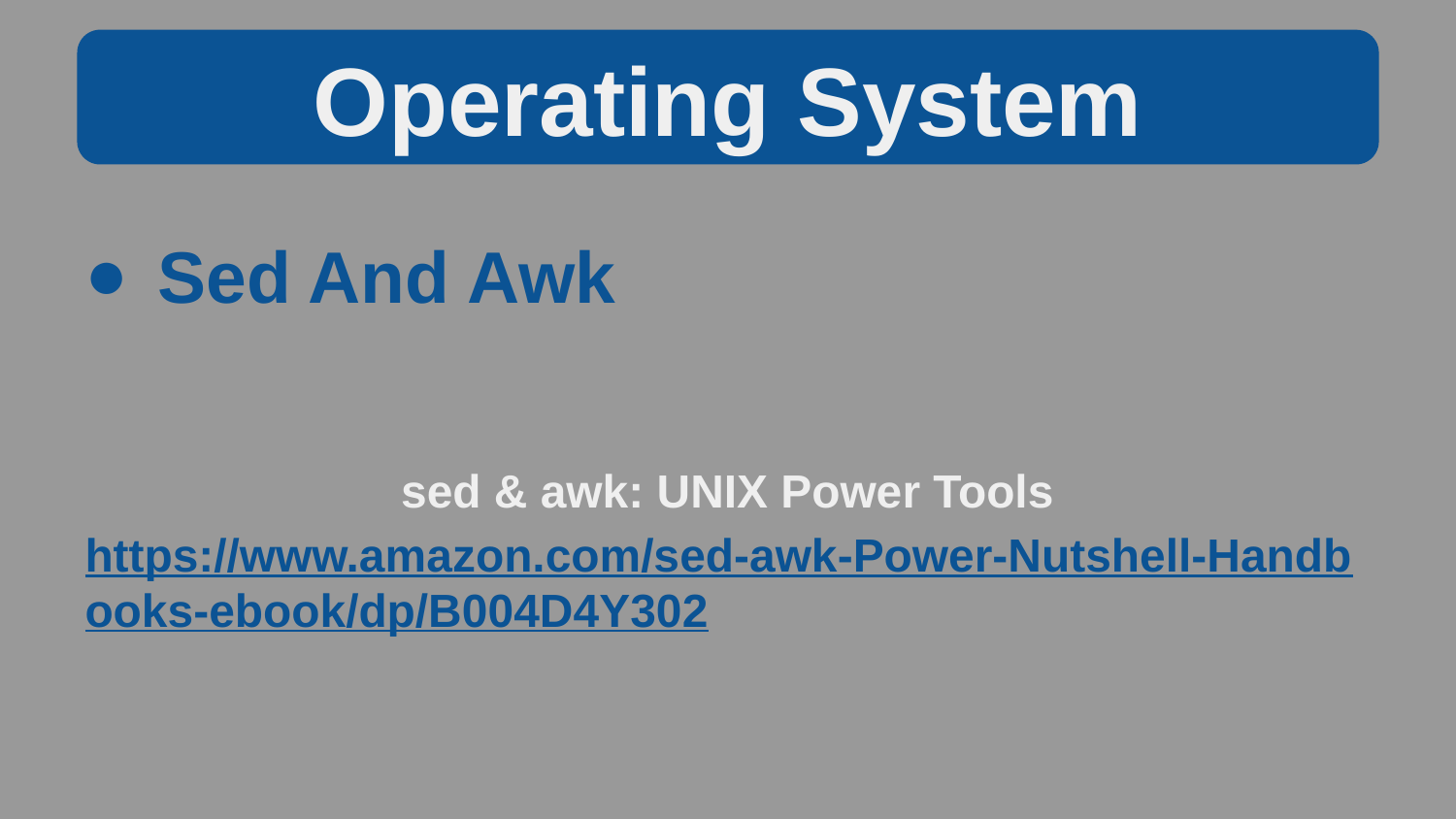

Operating System
Sed And Awk
sed & awk: UNIX Power Tools
https://www.amazon.com/sed-awk-Power-Nutshell-Handbooks-ebook/dp/B004D4Y302